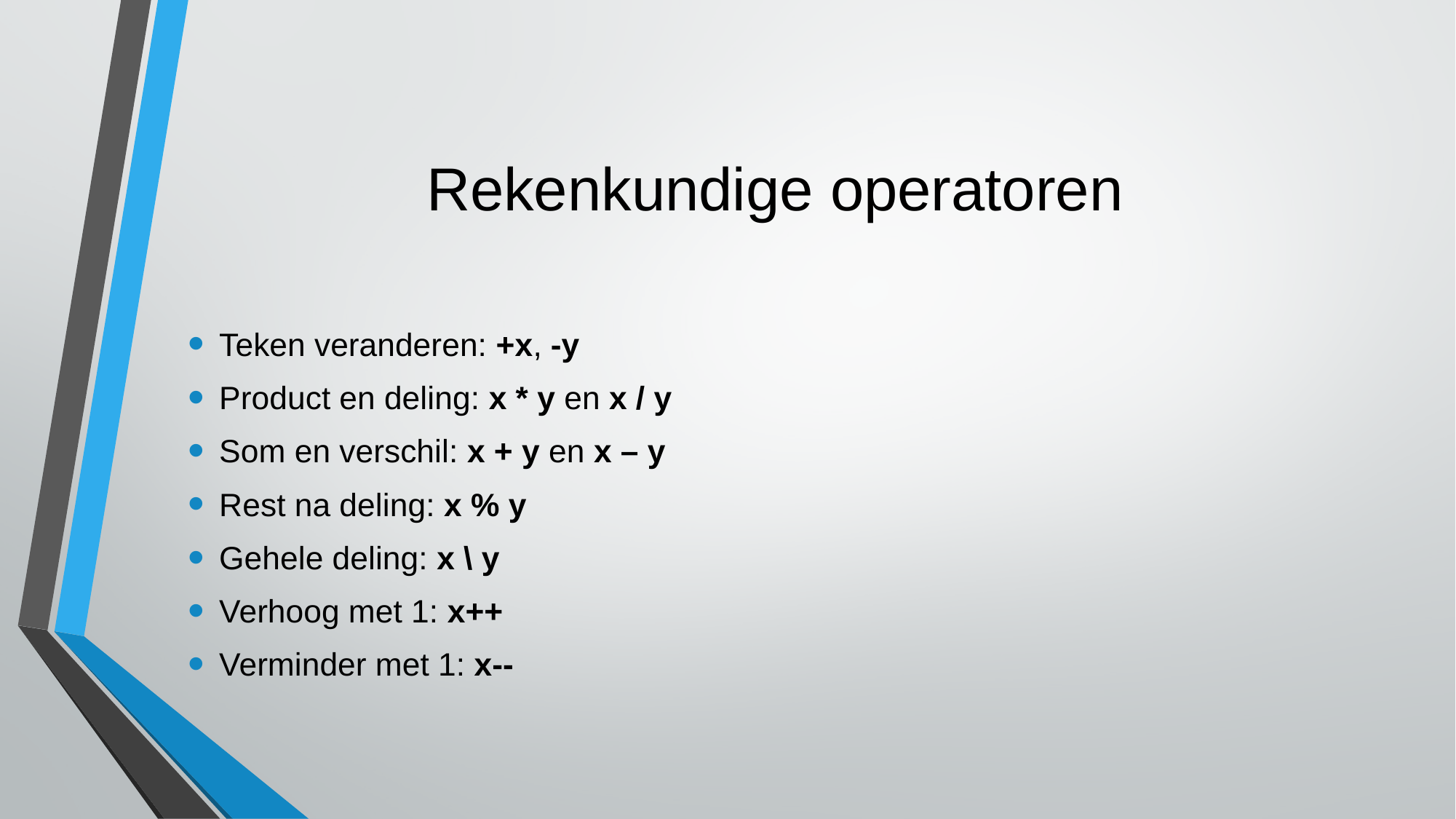

Rekenkundige operatoren
Teken veranderen: +x, -y
Product en deling: x * y en x / y
Som en verschil: x + y en x – y
Rest na deling: x % y
Gehele deling: x \ y
Verhoog met 1: x++
Verminder met 1: x--